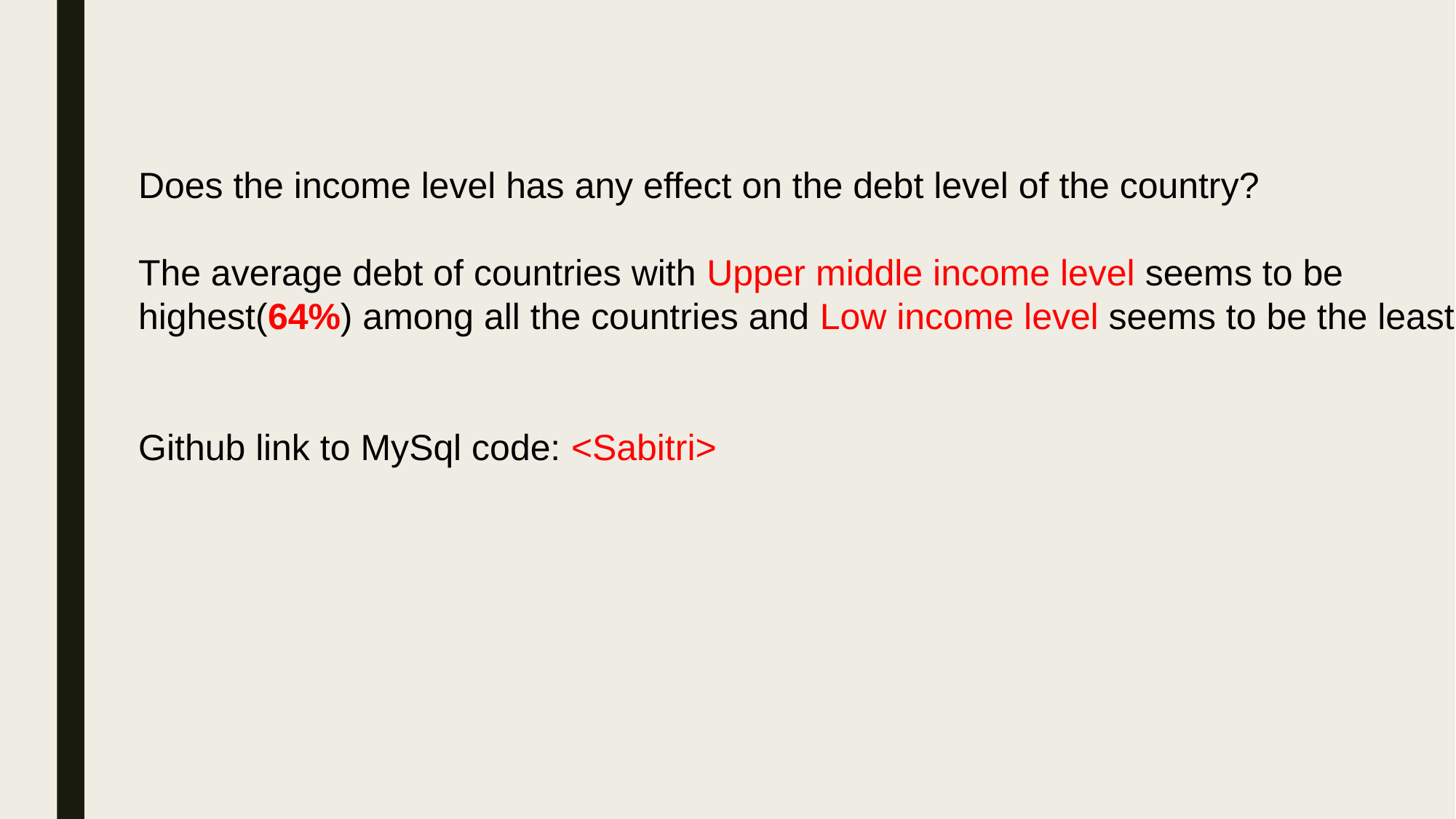

Does the income level has any effect on the debt level of the country?

The average debt of countries with Upper middle income level seems to be
highest(64%) among all the countries and Low income level seems to be the least.

Github link to MySql code: <Sabitri>